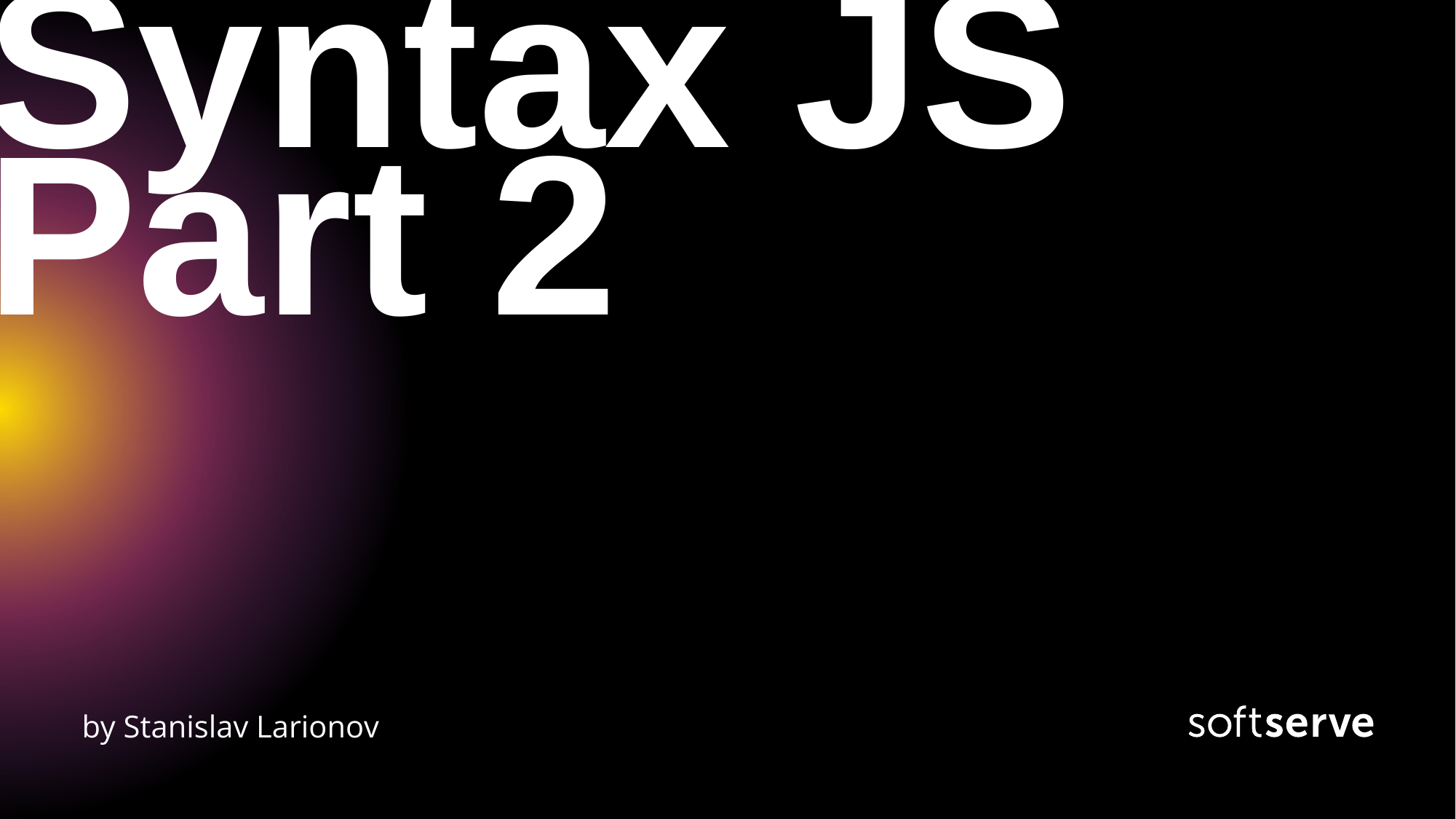

# Syntax JS Part 2
by Stanislav Larionov